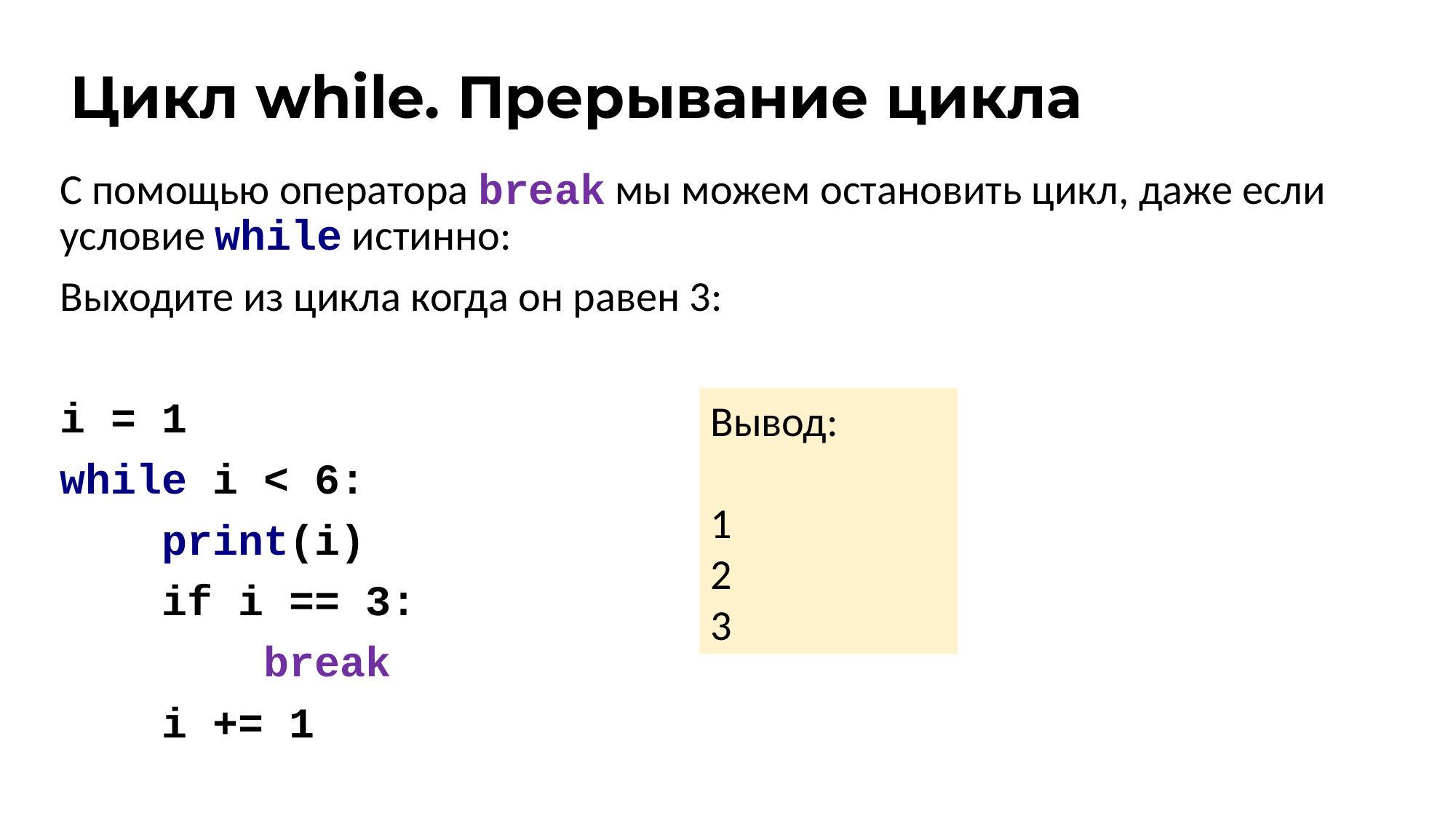

# Цикл while. Прерывание цикла
С помощью оператора break мы можем остановить цикл, даже если условие while истинно:
Выходите из цикла когда он равен 3:

i = 1
while i < 6:
    print(i)
    if i == 3:
        break
    i += 1
Вывод:

1
2
3
8